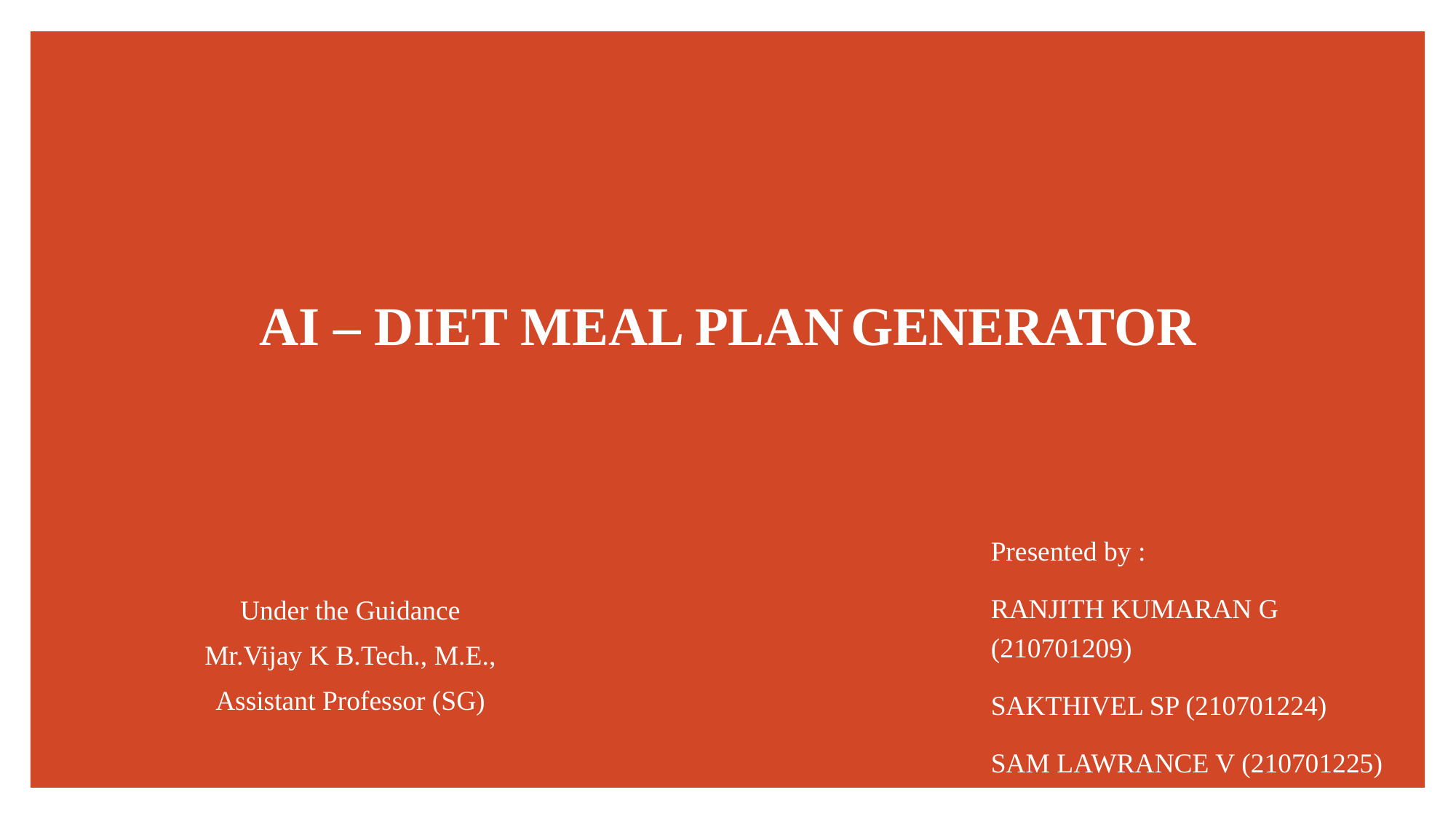

AI – DIET MEAL PLAN GENERATOR
Presented by :
RANJITH KUMARAN G (210701209)
SAKTHIVEL SP (210701224)
SAM LAWRANCE V (210701225)
Under the Guidance
Mr.Vijay K B.Tech., M.E.,
Assistant Professor (SG)